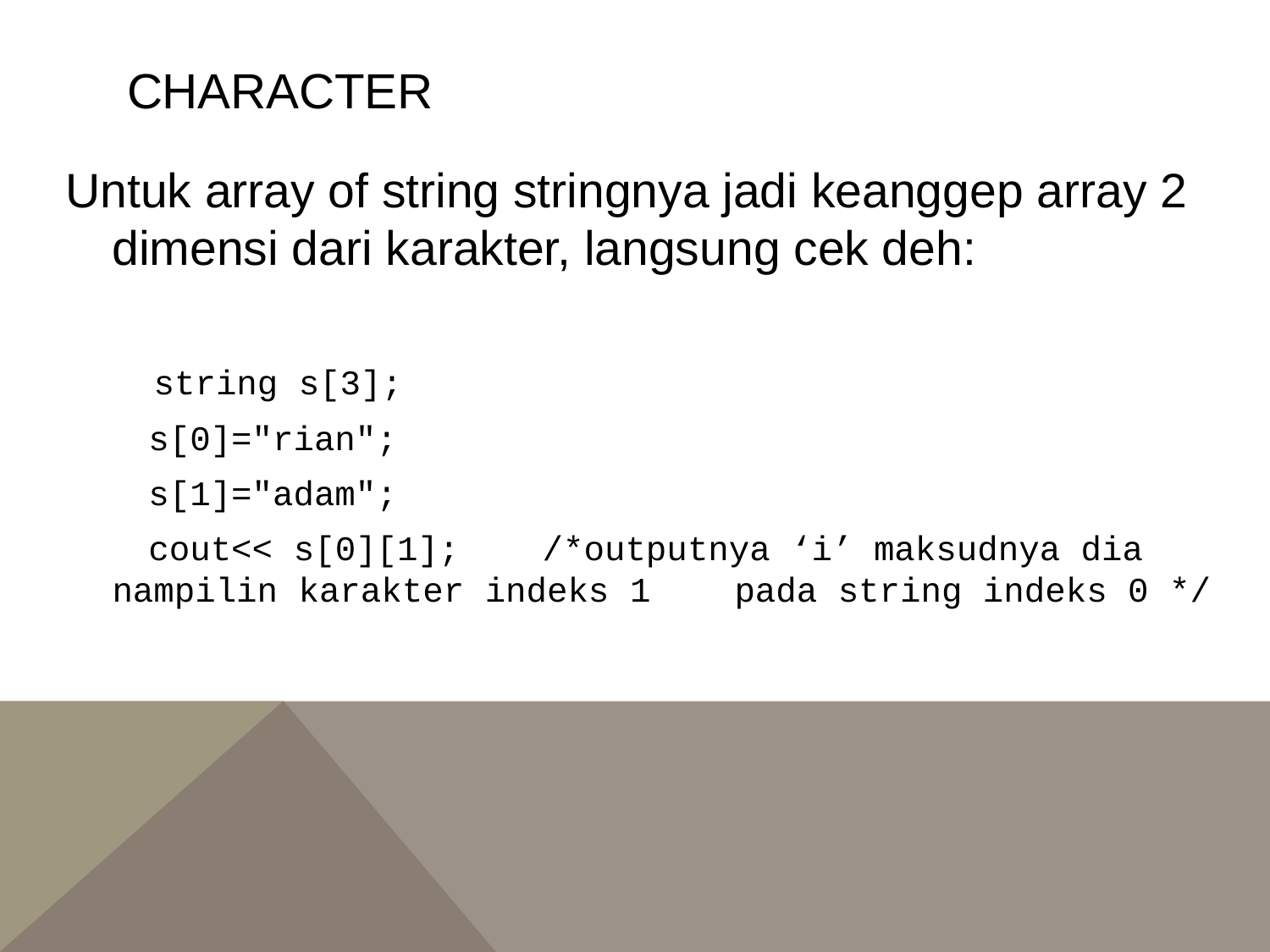

# Character
Untuk array of string stringnya jadi keanggep array 2 dimensi dari karakter, langsung cek deh:

	  string s[3];
    s[0]="rian";
    s[1]="adam";
    cout<< s[0][1];    /*outputnya ‘i’ maksudnya dia 					nampilin karakter indeks 1 					pada string indeks 0 */